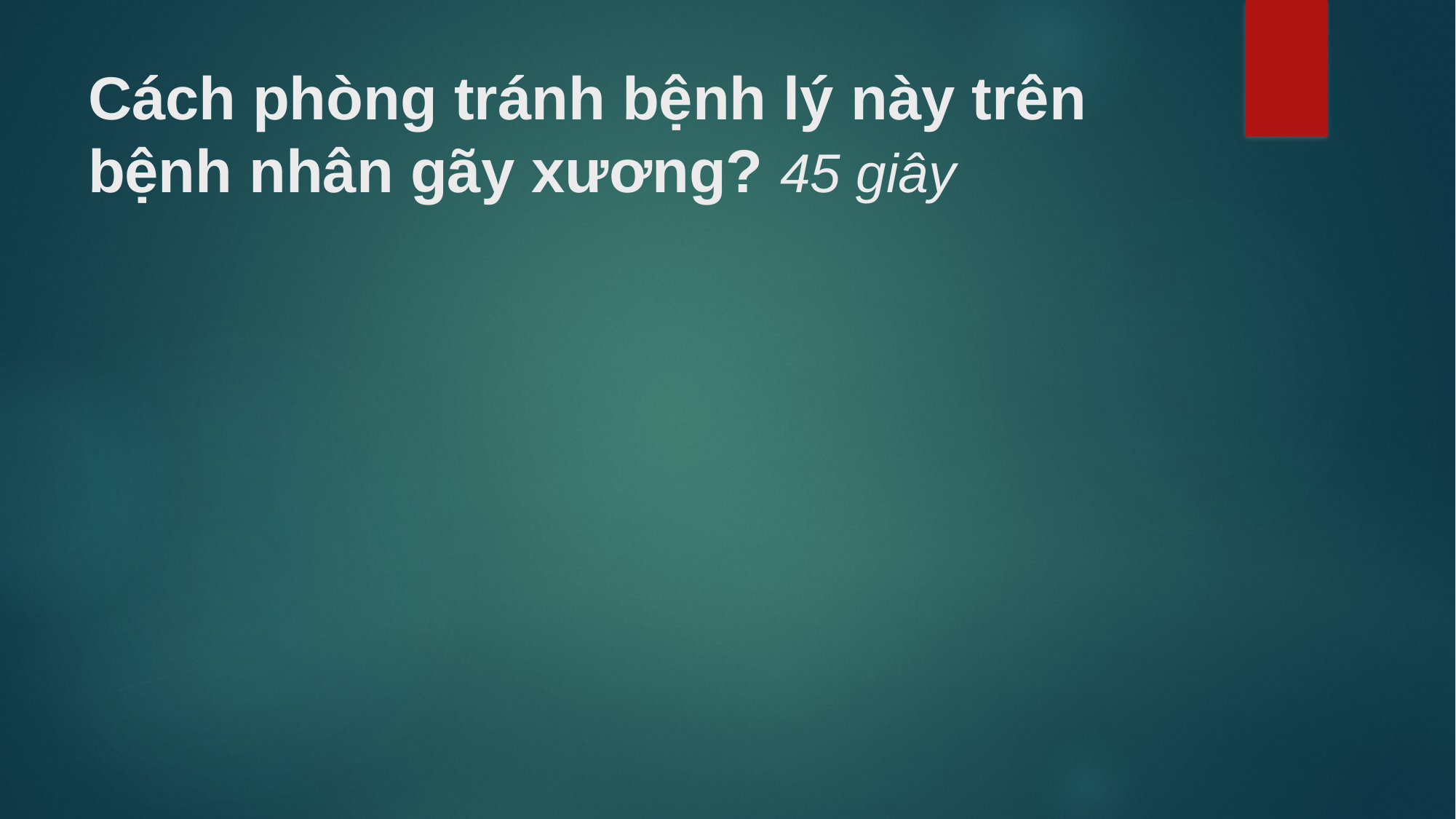

# Cách phòng tránh bệnh lý này trên bệnh nhân gãy xương? 45 giây